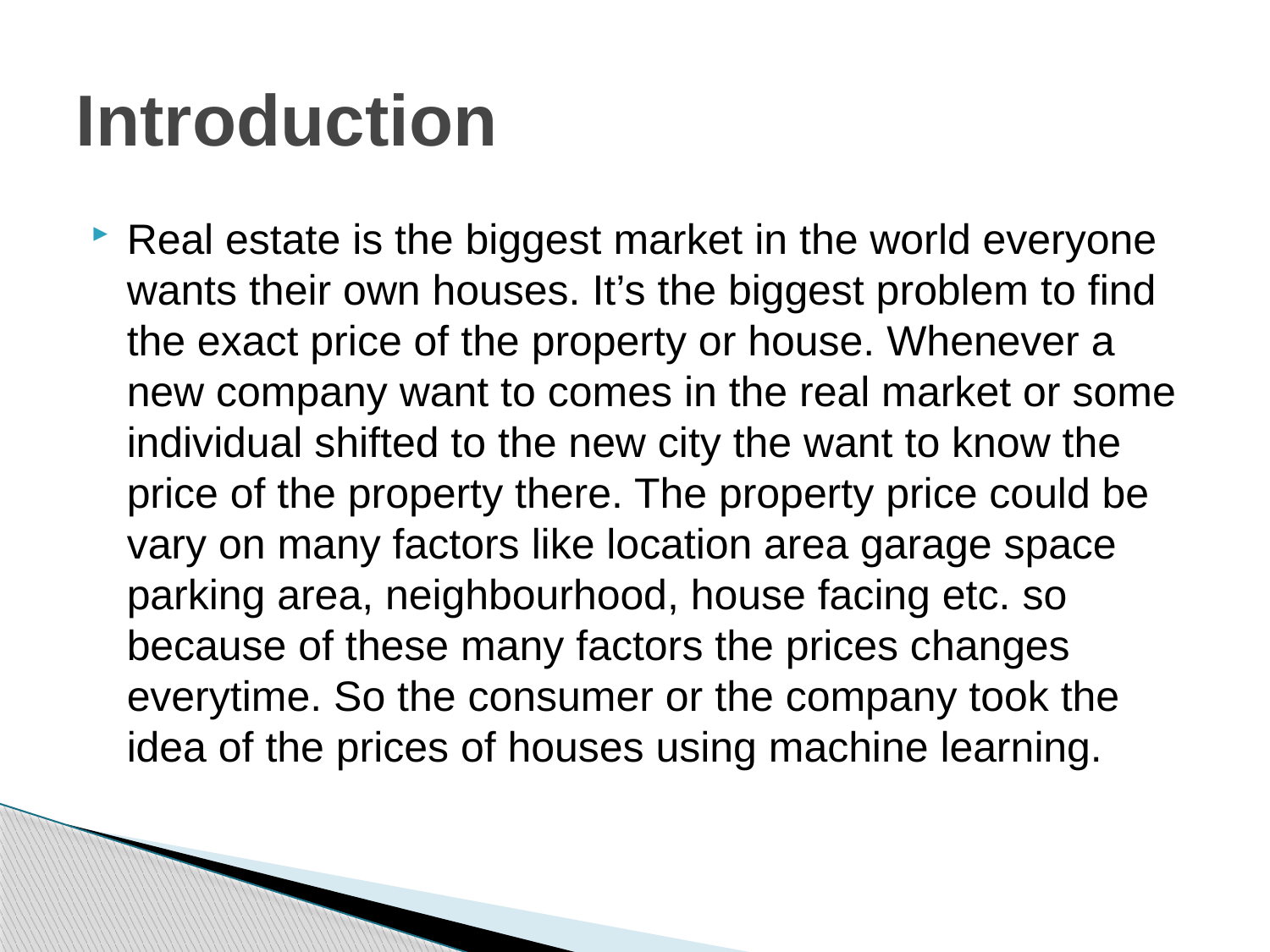

# Introduction
Real estate is the biggest market in the world everyone wants their own houses. It’s the biggest problem to find the exact price of the property or house. Whenever a new company want to comes in the real market or some individual shifted to the new city the want to know the price of the property there. The property price could be vary on many factors like location area garage space parking area, neighbourhood, house facing etc. so because of these many factors the prices changes everytime. So the consumer or the company took the idea of the prices of houses using machine learning.